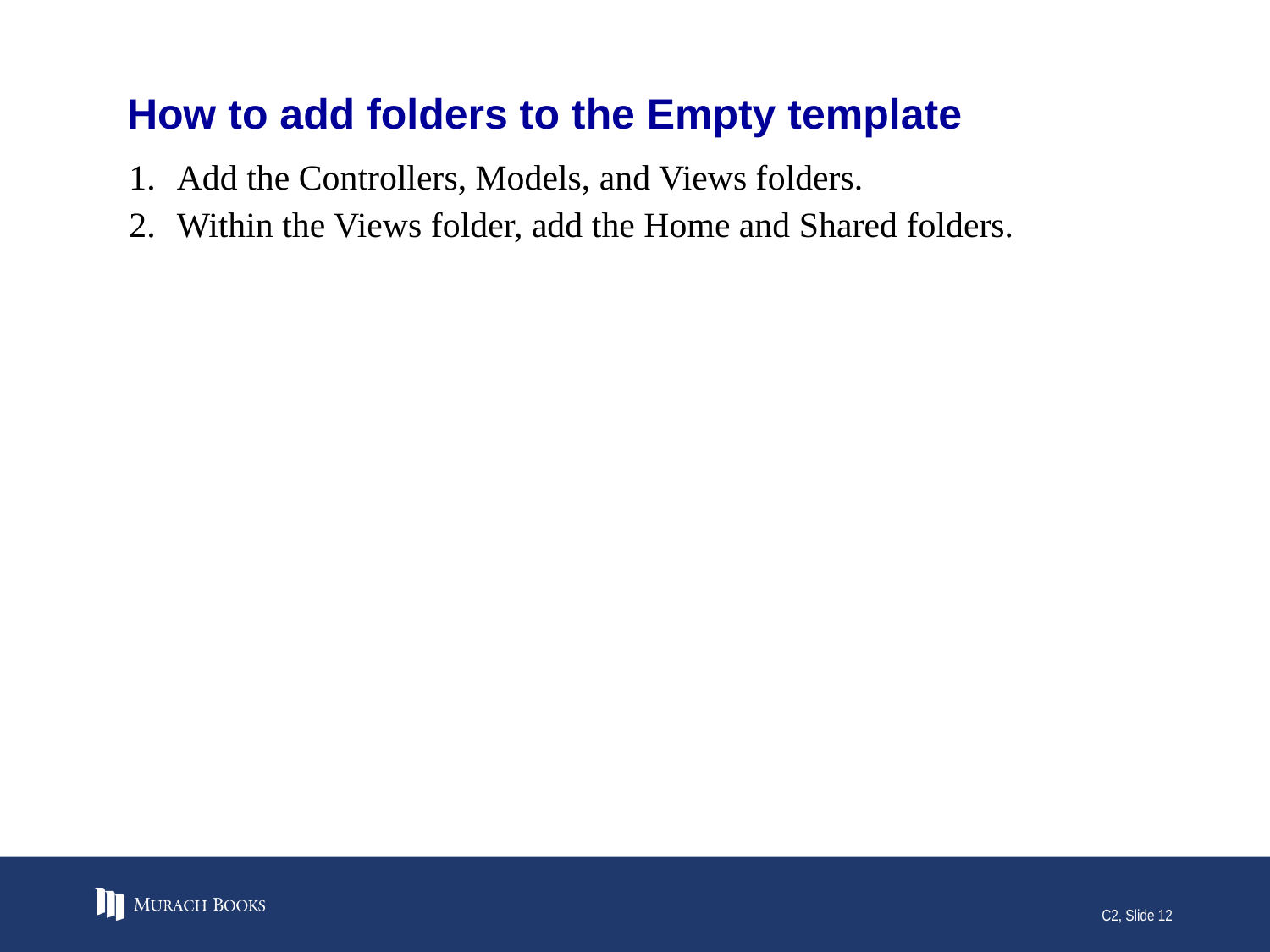

# How to add folders to the Empty template
Add the Controllers, Models, and Views folders.
Within the Views folder, add the Home and Shared folders.

C2, Slide 12